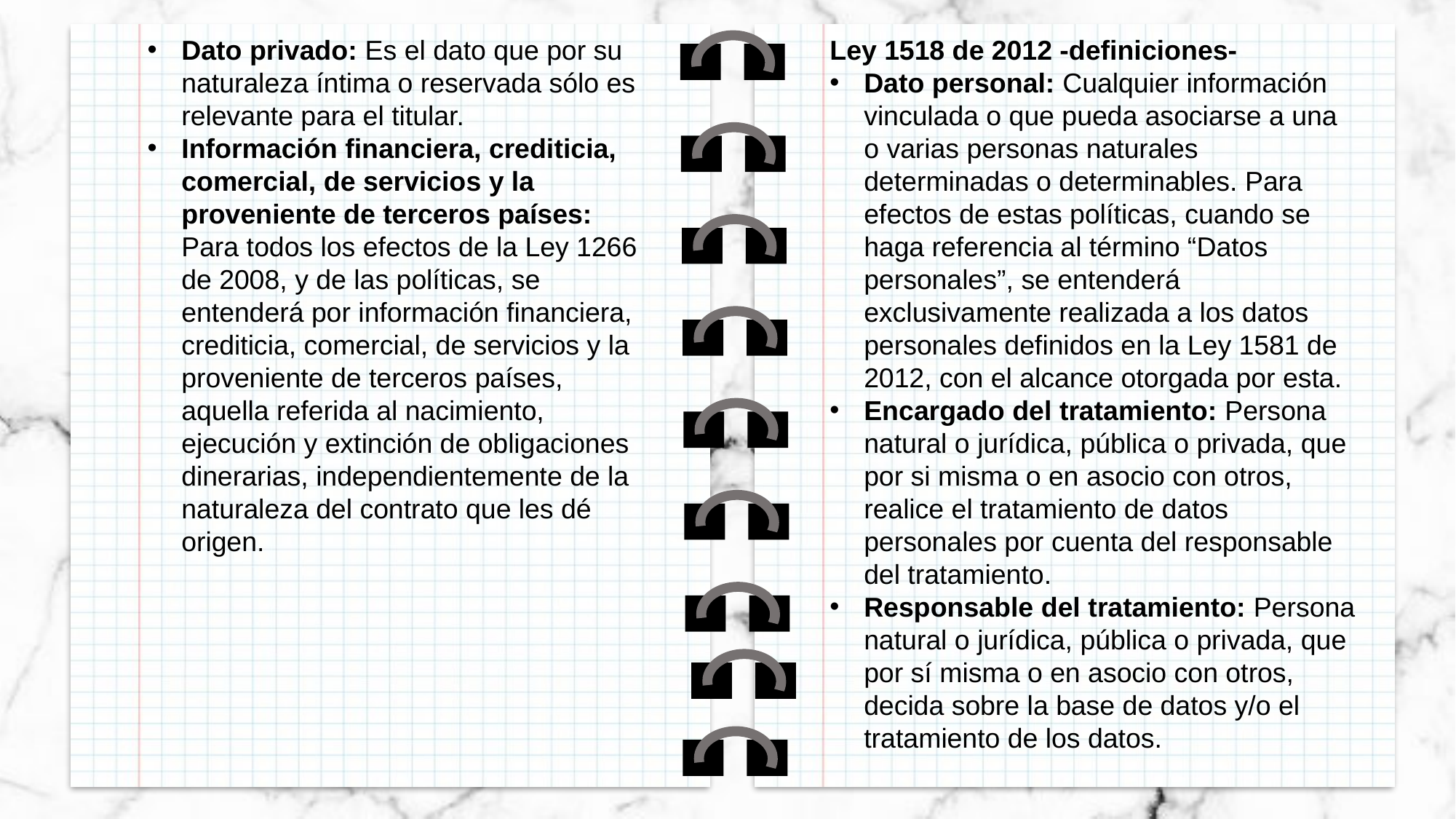

Dato privado: Es el dato que por su naturaleza íntima o reservada sólo es relevante para el titular.
Información financiera, crediticia, comercial, de servicios y la proveniente de terceros países: Para todos los efectos de la Ley 1266 de 2008, y de las políticas, se entenderá por información financiera, crediticia, comercial, de servicios y la proveniente de terceros países, aquella referida al nacimiento, ejecución y extinción de obligaciones dinerarias, independientemente de la naturaleza del contrato que les dé origen.
Ley 1518 de 2012 -definiciones-
Dato personal: Cualquier información vinculada o que pueda asociarse a una o varias personas naturales determinadas o determinables. Para efectos de estas políticas, cuando se haga referencia al término “Datos personales”, se entenderá exclusivamente realizada a los datos personales definidos en la Ley 1581 de 2012, con el alcance otorgada por esta.
Encargado del tratamiento: Persona natural o jurídica, pública o privada, que por si misma o en asocio con otros, realice el tratamiento de datos personales por cuenta del responsable del tratamiento.
Responsable del tratamiento: Persona natural o jurídica, pública o privada, que por sí misma o en asocio con otros, decida sobre la base de datos y/o el tratamiento de los datos.